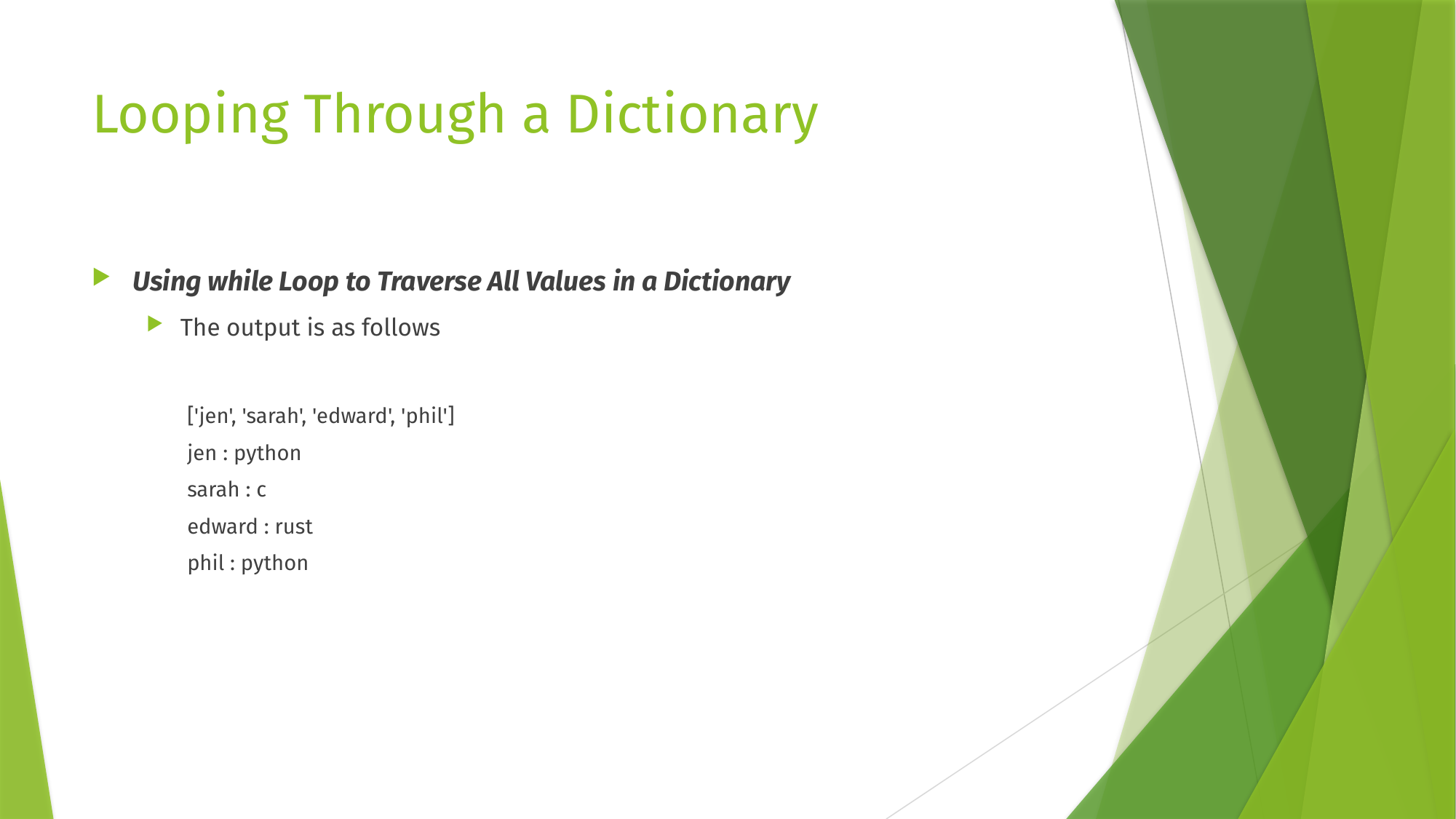

# Looping Through a Dictionary
Using while Loop to Traverse All Values in a Dictionary
The output is as follows

['jen', 'sarah', 'edward', 'phil']
jen : python
sarah : c
edward : rust
phil : python